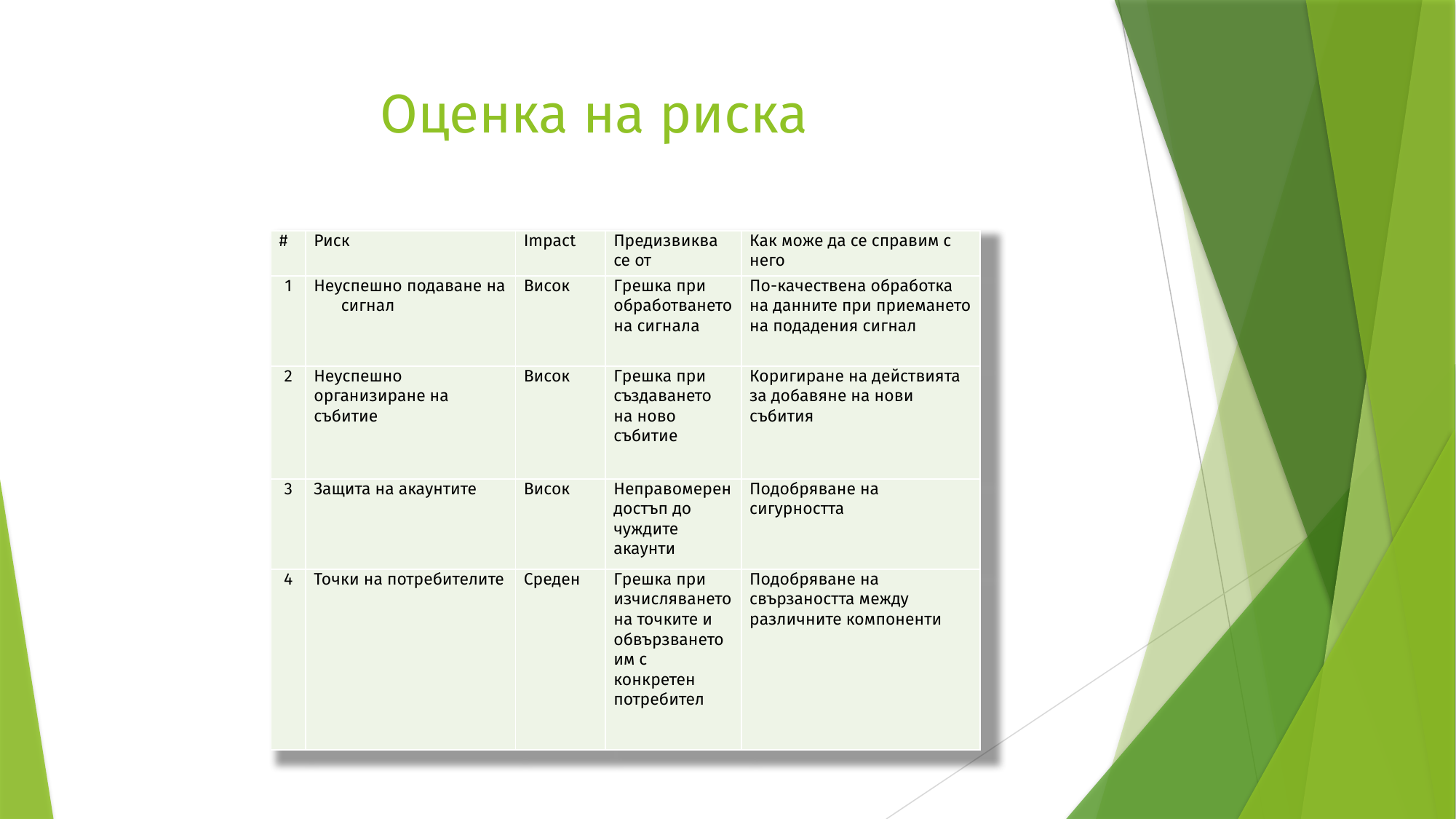

# Оценка на риска
| # | Риск | Impact | Предизвиква се от | Как може да се справим с него |
| --- | --- | --- | --- | --- |
| 1 | Неуспешно подаване на сигнал | Висок | Грешка при обработването на сигнала | По-качествена обработка на данните при приемането на подадения сигнал |
| 2 | Неуспешно организиране на събитие | Висок | Грешка при създаването на ново събитие | Коригиране на действията за добавяне на нови събития |
| 3 | Защита на акаунтите | Висок | Неправомерен достъп до чуждите акаунти | Подобряване на сигурността |
| 4 | Точки на потребителите | Среден | Грешка при изчисляването на точките и обвързването им с конкретен потребител | Подобряване на свързаността между различните компоненти |